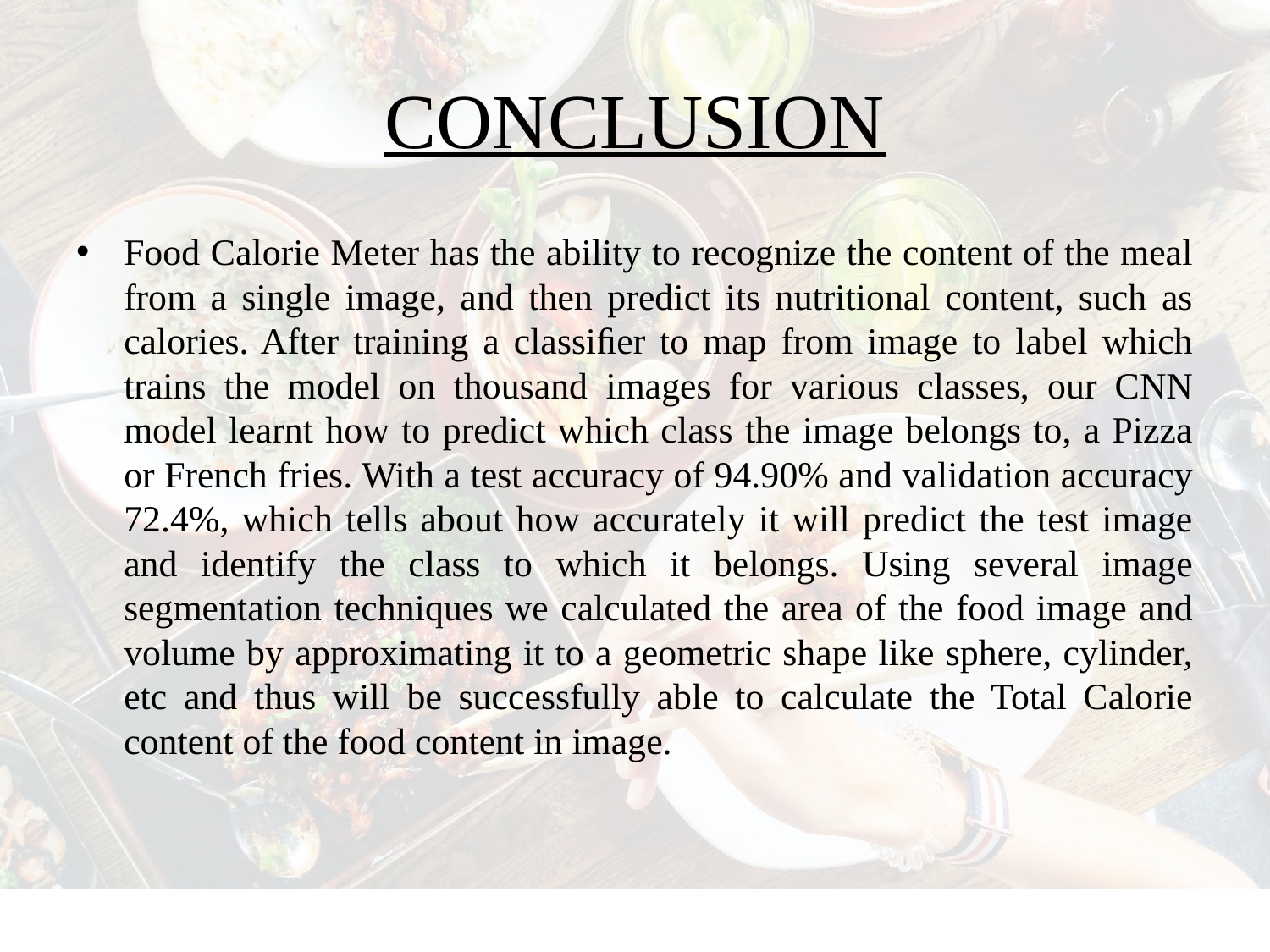

# CONCLUSION
Food Calorie Meter has the ability to recognize the content of the meal from a single image, and then predict its nutritional content, such as calories. After training a classiﬁer to map from image to label which trains the model on thousand images for various classes, our CNN model learnt how to predict which class the image belongs to, a Pizza or French fries. With a test accuracy of 94.90% and validation accuracy 72.4%, which tells about how accurately it will predict the test image and identify the class to which it belongs. Using several image segmentation techniques we calculated the area of the food image and volume by approximating it to a geometric shape like sphere, cylinder, etc and thus will be successfully able to calculate the Total Calorie content of the food content in image.